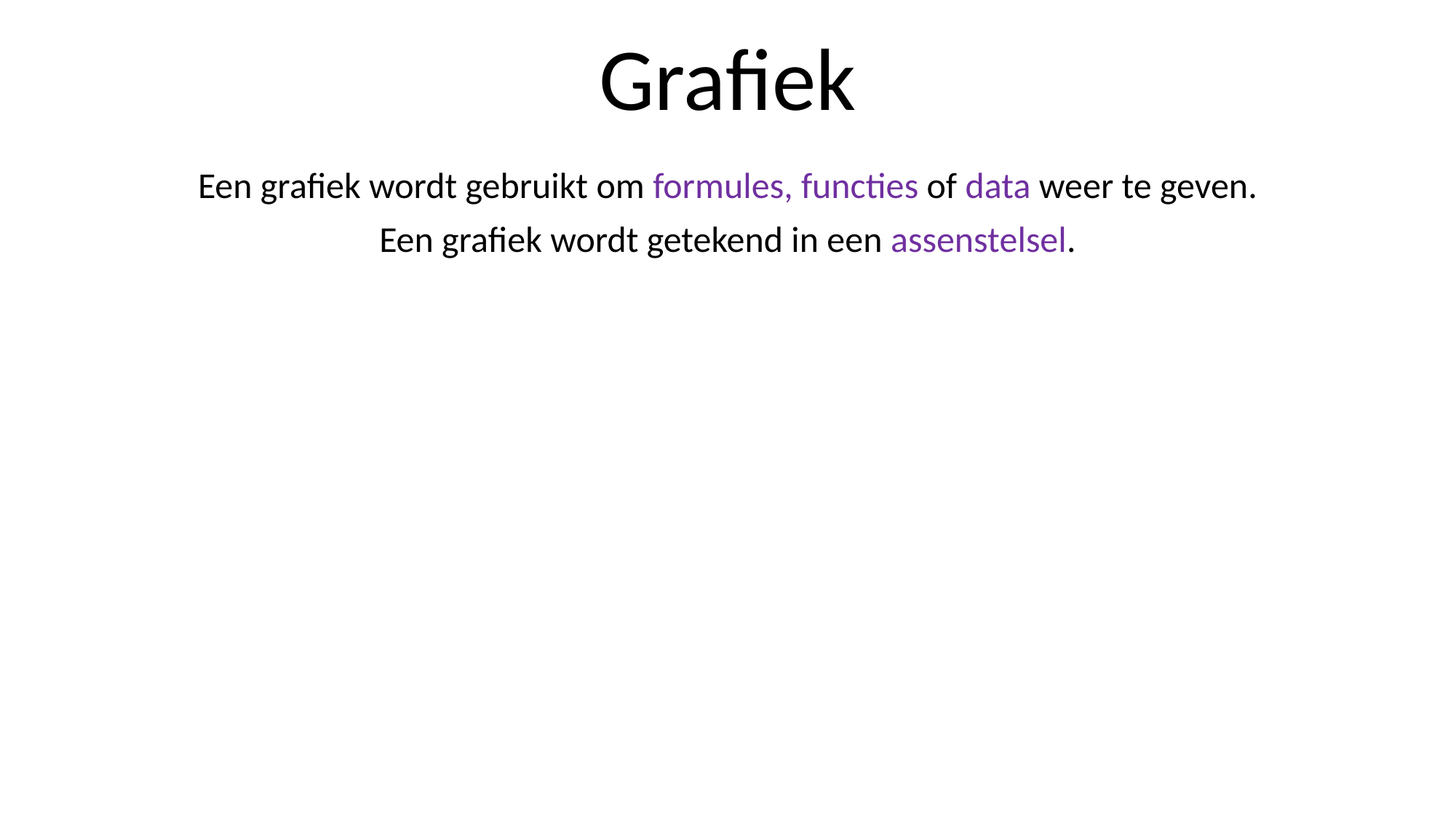

# Grafiek
Een grafiek wordt gebruikt om formules, functies of data weer te geven.
Een grafiek wordt getekend in een assenstelsel.